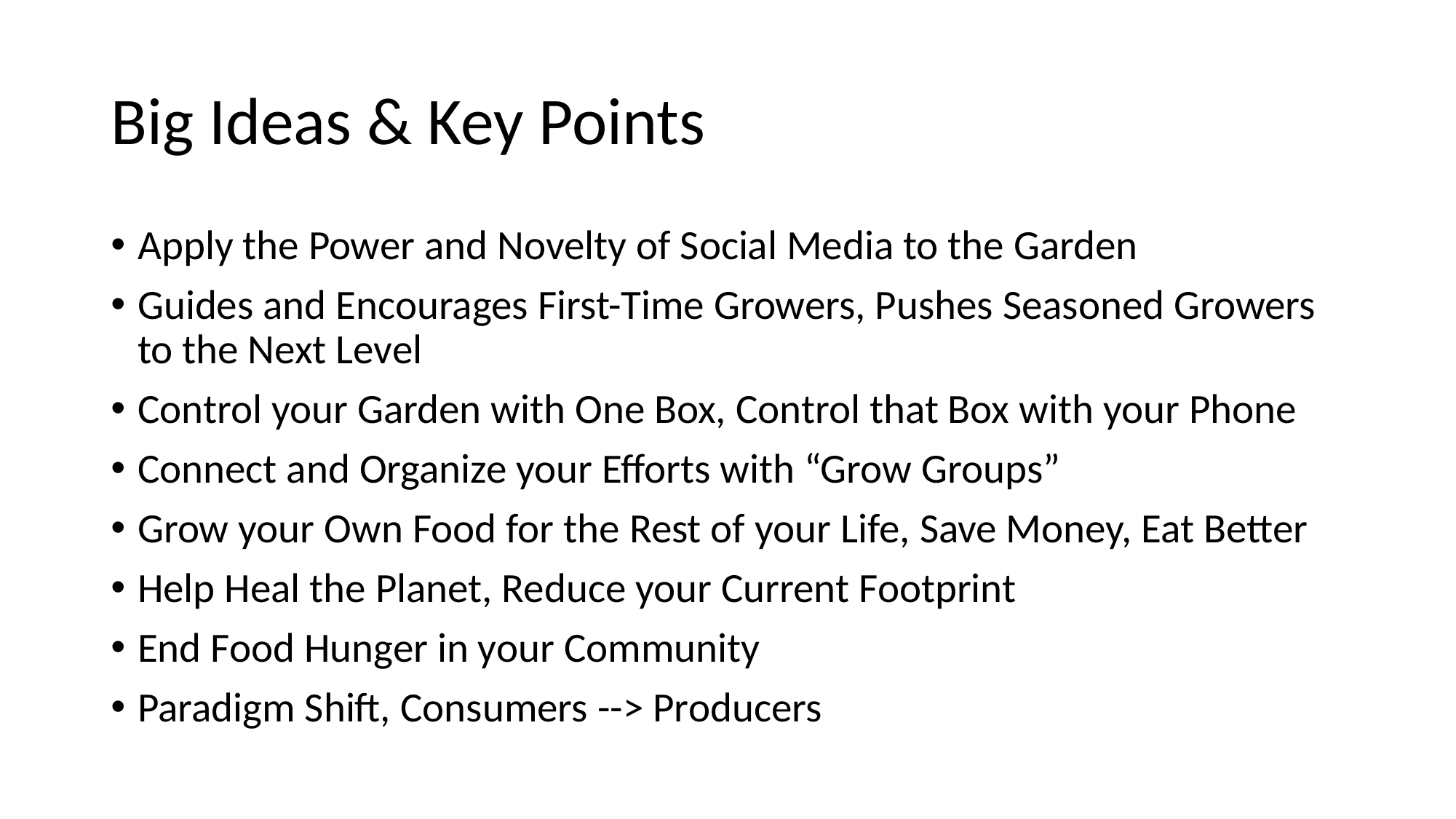

# Big Ideas & Key Points
Apply the Power and Novelty of Social Media to the Garden
Guides and Encourages First-Time Growers, Pushes Seasoned Growers to the Next Level
Control your Garden with One Box, Control that Box with your Phone
Connect and Organize your Efforts with “Grow Groups”
Grow your Own Food for the Rest of your Life, Save Money, Eat Better
Help Heal the Planet, Reduce your Current Footprint
End Food Hunger in your Community
Paradigm Shift, Consumers --> Producers